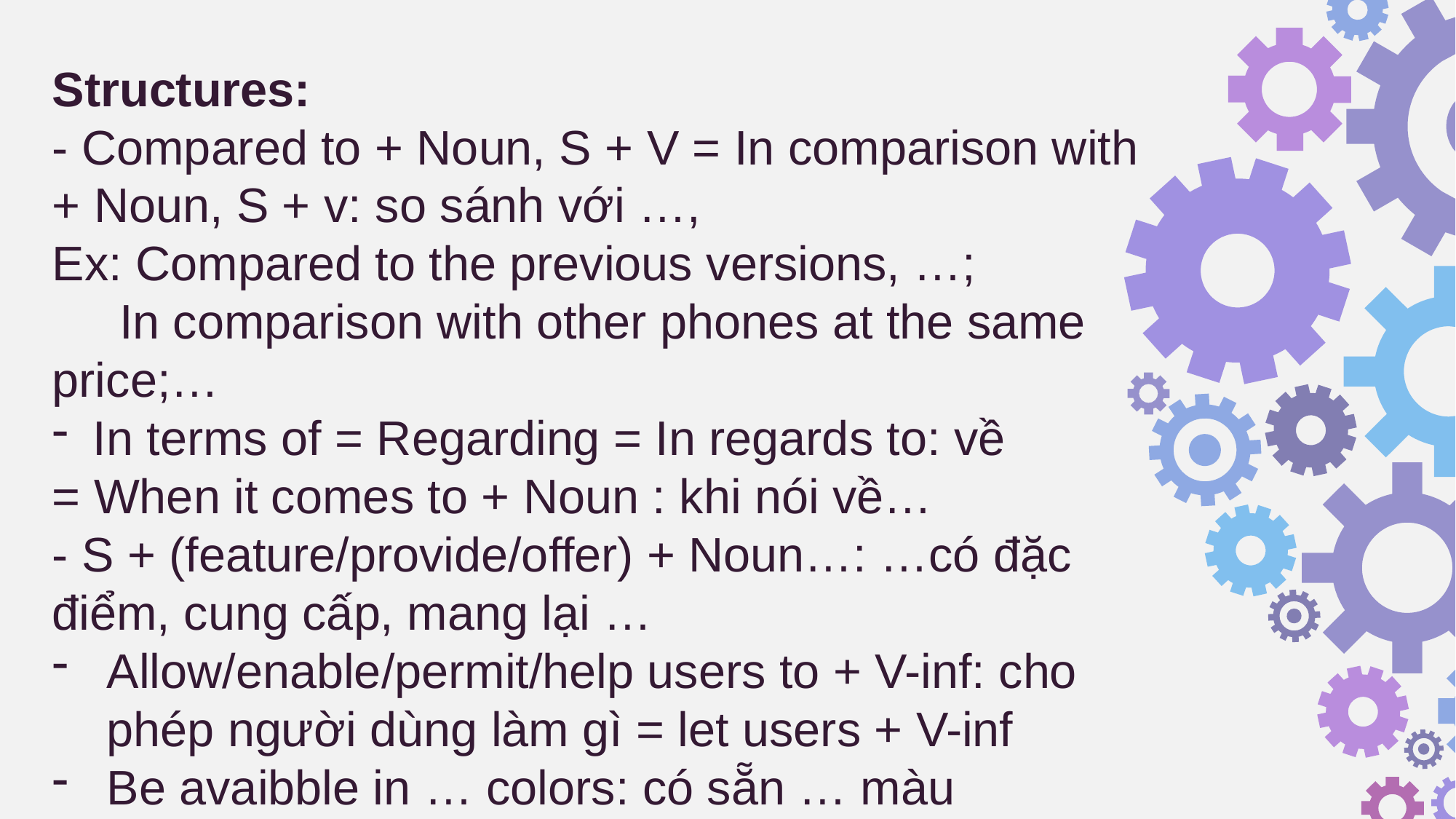

Structures:
- Compared to + Noun, S + V = In comparison with + Noun, S + v: so sánh với …,
Ex: Compared to the previous versions, …;
     In comparison with other phones at the same price;…
In terms of = Regarding = In regards to: về
= When it comes to + Noun : khi nói về…
- S + (feature/provide/offer) + Noun…: …có đặc điểm, cung cấp, mang lại …
Allow/enable/permit/help users to + V-inf: cho phép người dùng làm gì = let users + V-inf
Be avaibble in … colors: có sẵn … màu